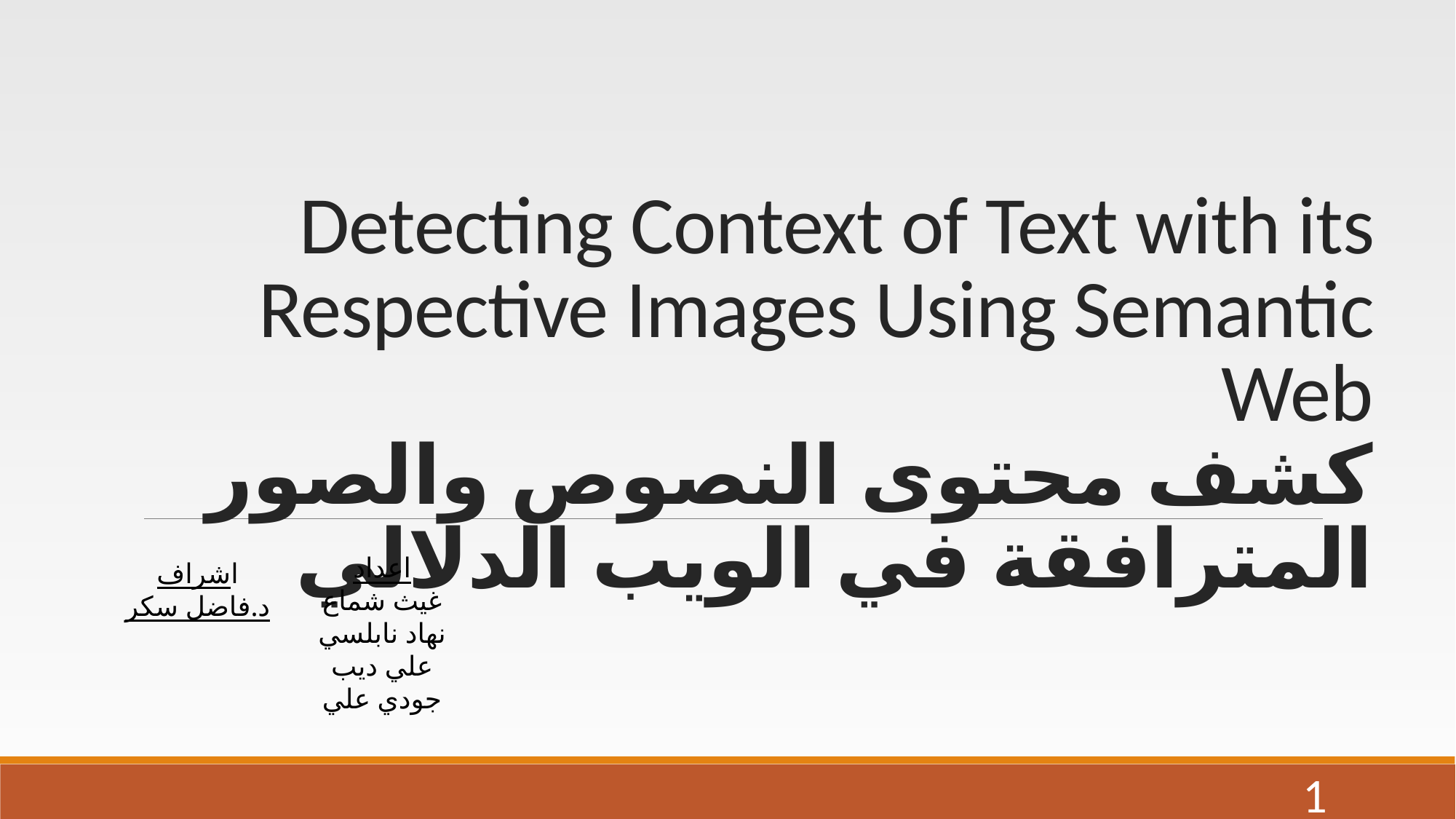

# Detecting Context of Text with its Respective Images Using Semantic Web كشف محتوى النصوص والصور المترافقة في الويب الدلالي
اعداد
غيث شماع
نهاد نابلسي
علي ديب
جودي علي
اشراف
د.فاضل سكر

1